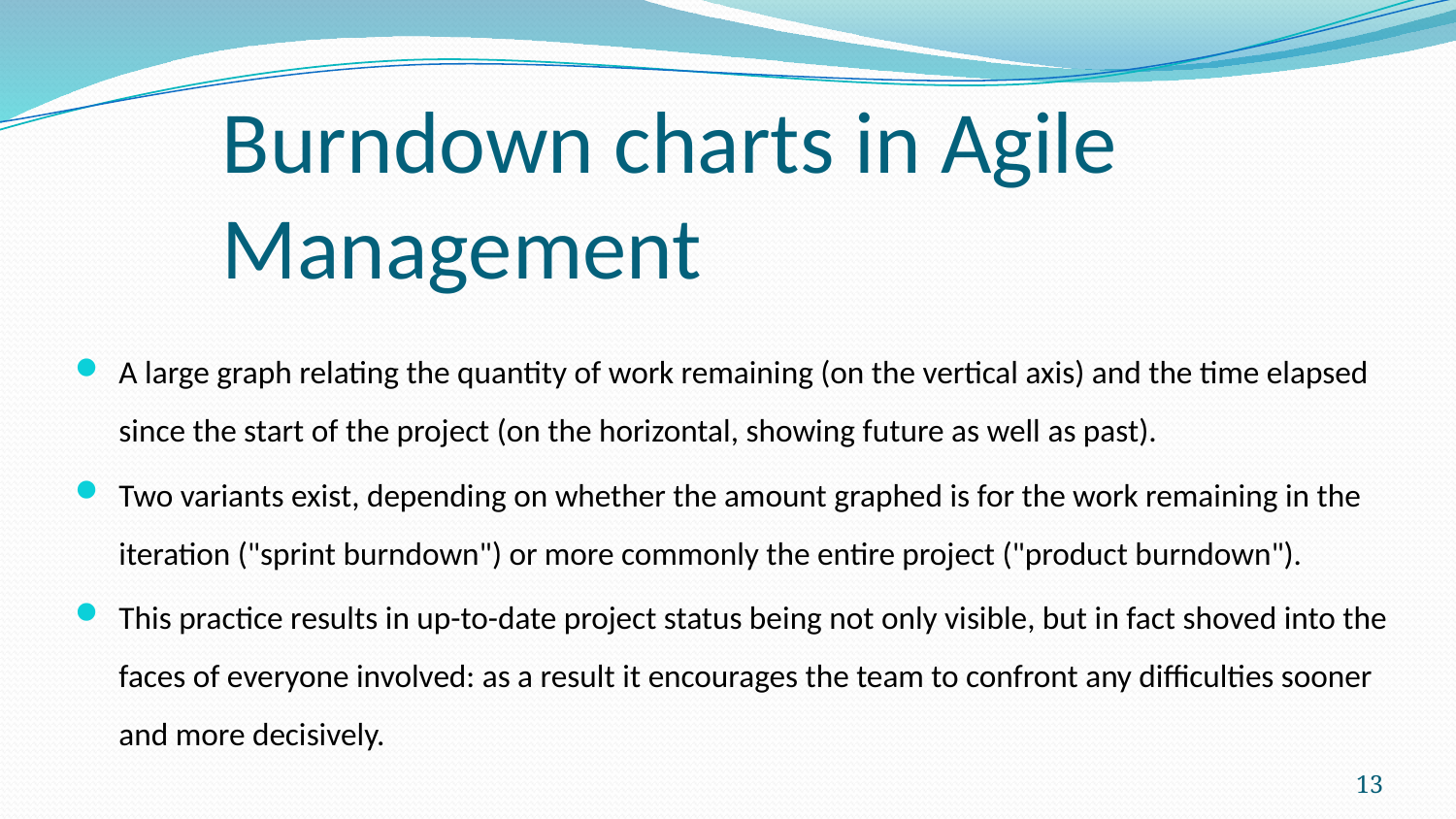

# Burndown charts in Agile Management
A large graph relating the quantity of work remaining (on the vertical axis) and the time elapsed since the start of the project (on the horizontal, showing future as well as past).
Two variants exist, depending on whether the amount graphed is for the work remaining in the iteration ("sprint burndown") or more commonly the entire project ("product burndown").
This practice results in up-to-date project status being not only visible, but in fact shoved into the faces of everyone involved: as a result it encourages the team to confront any difficulties sooner and more decisively.

13